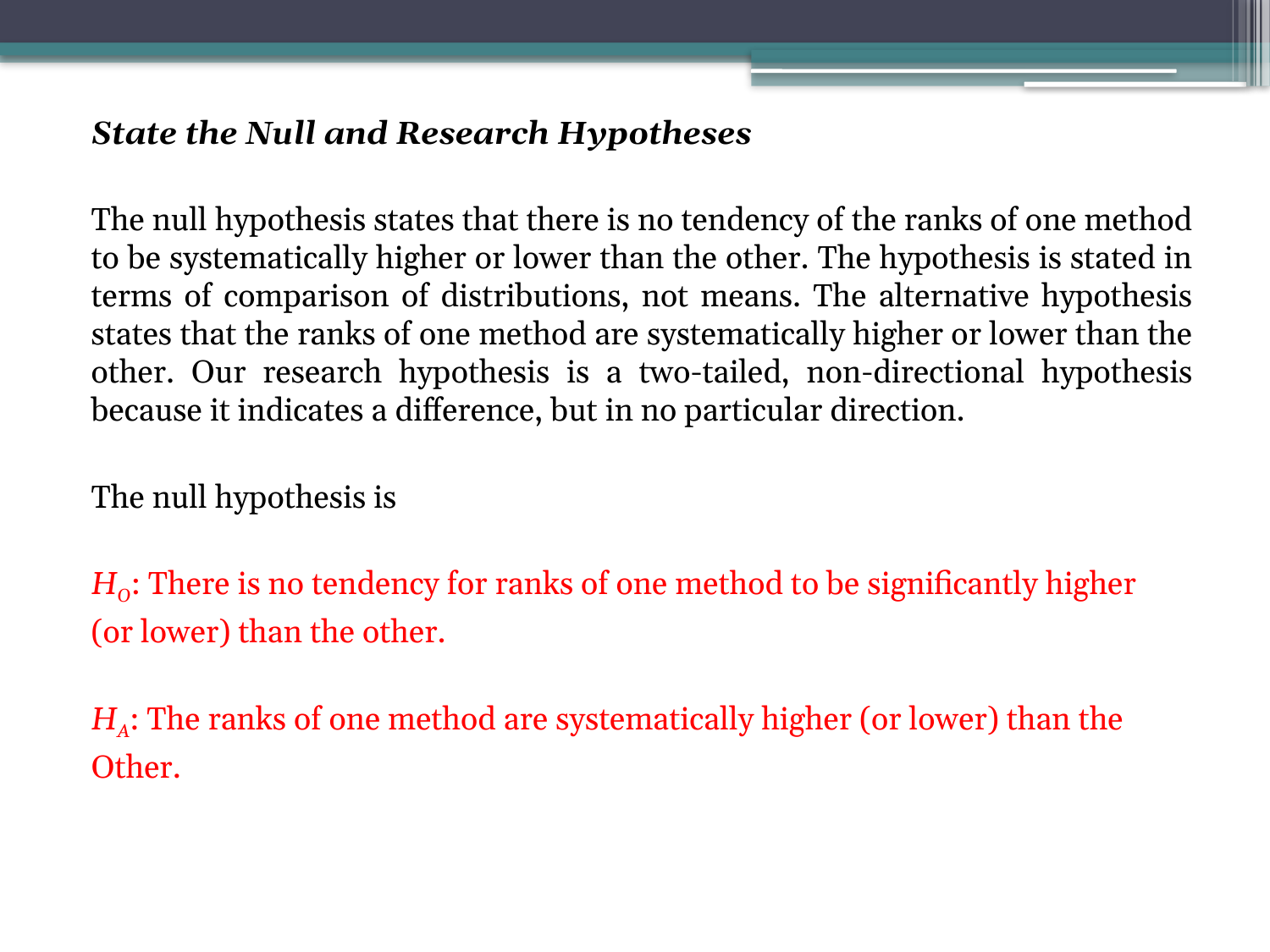

State the Null and Research Hypotheses

The null hypothesis states that there is no tendency of the ranks of one method to be systematically higher or lower than the other. The hypothesis is stated in terms of comparison of distributions, not means. The alternative hypothesis states that the ranks of one method are systematically higher or lower than the other. Our research hypothesis is a two-tailed, non-directional hypothesis because it indicates a difference, but in no particular direction.

The null hypothesis is

HO: There is no tendency for ranks of one method to be significantly higher
(or lower) than the other.

HA: The ranks of one method are systematically higher (or lower) than the
Other.